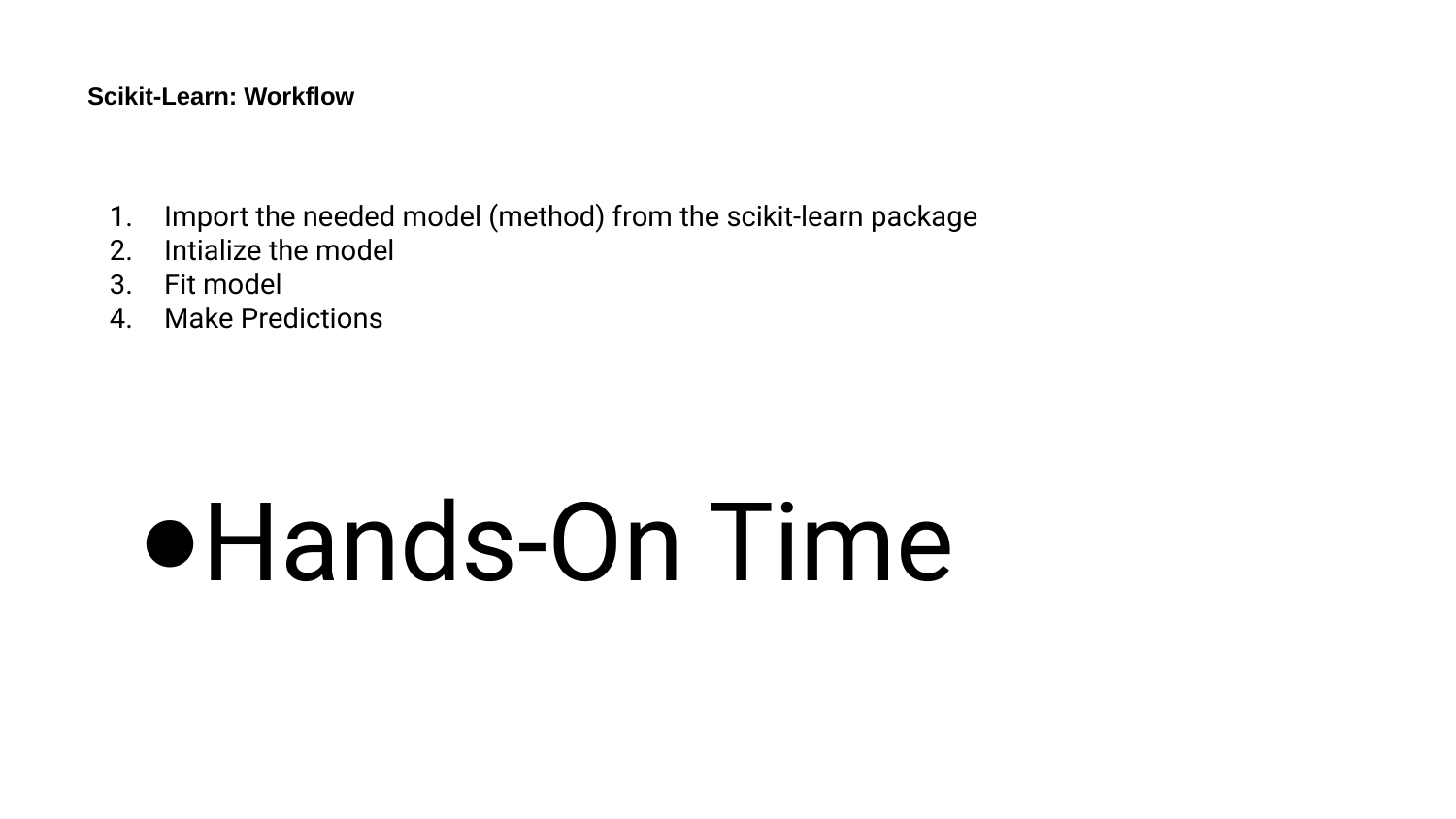

# Scikit-Learn: Workflow
Import the needed model (method) from the scikit-learn package
Intialize the model
Fit model
Make Predictions

Hands-On Time